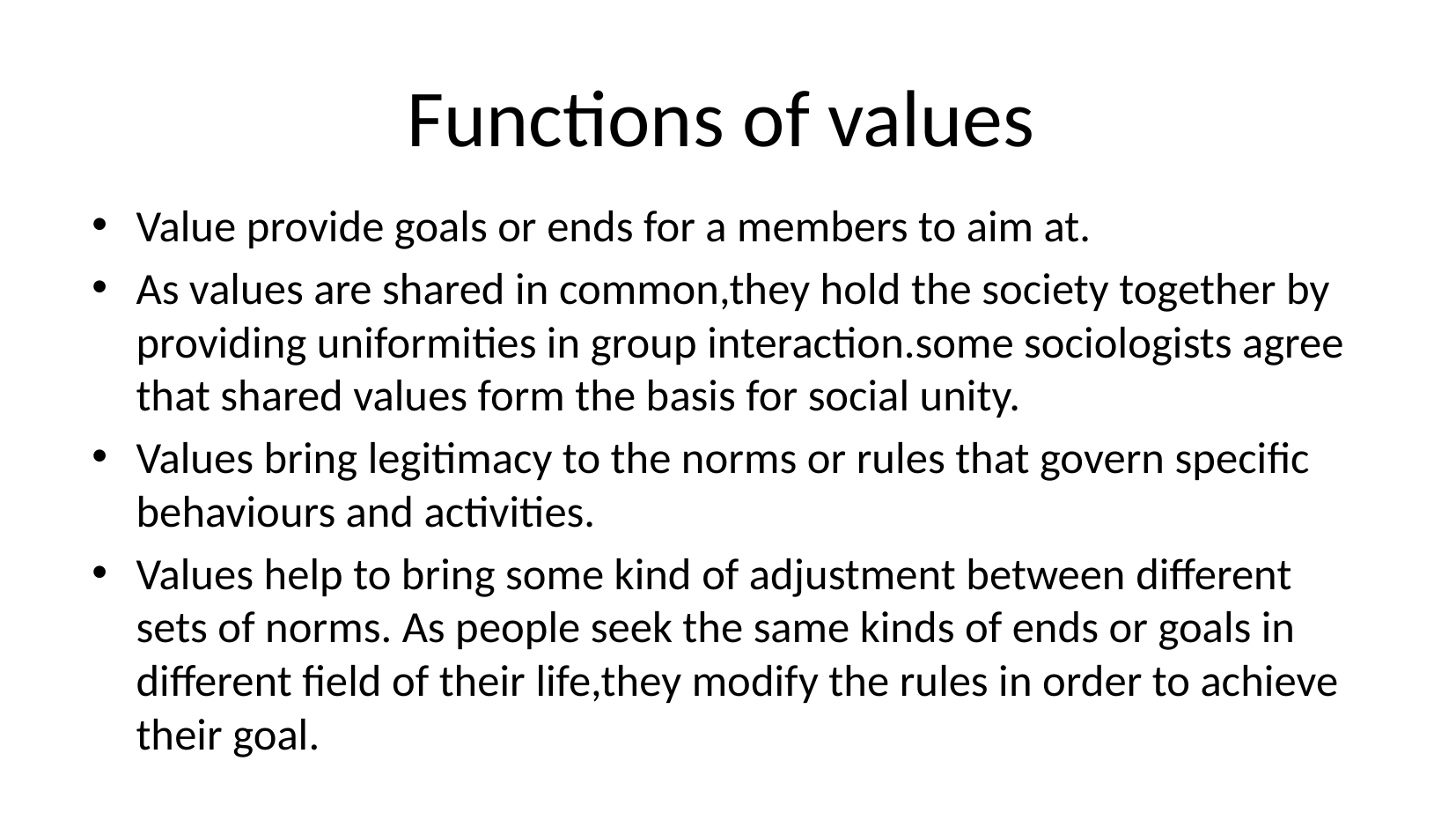

# Functions of values
Value provide goals or ends for a members to aim at.
As values are shared in common,they hold the society together by providing uniformities in group interaction.some sociologists agree that shared values form the basis for social unity.
Values bring legitimacy to the norms or rules that govern specific behaviours and activities.
Values help to bring some kind of adjustment between different sets of norms. As people seek the same kinds of ends or goals in different field of their life,they modify the rules in order to achieve their goal.